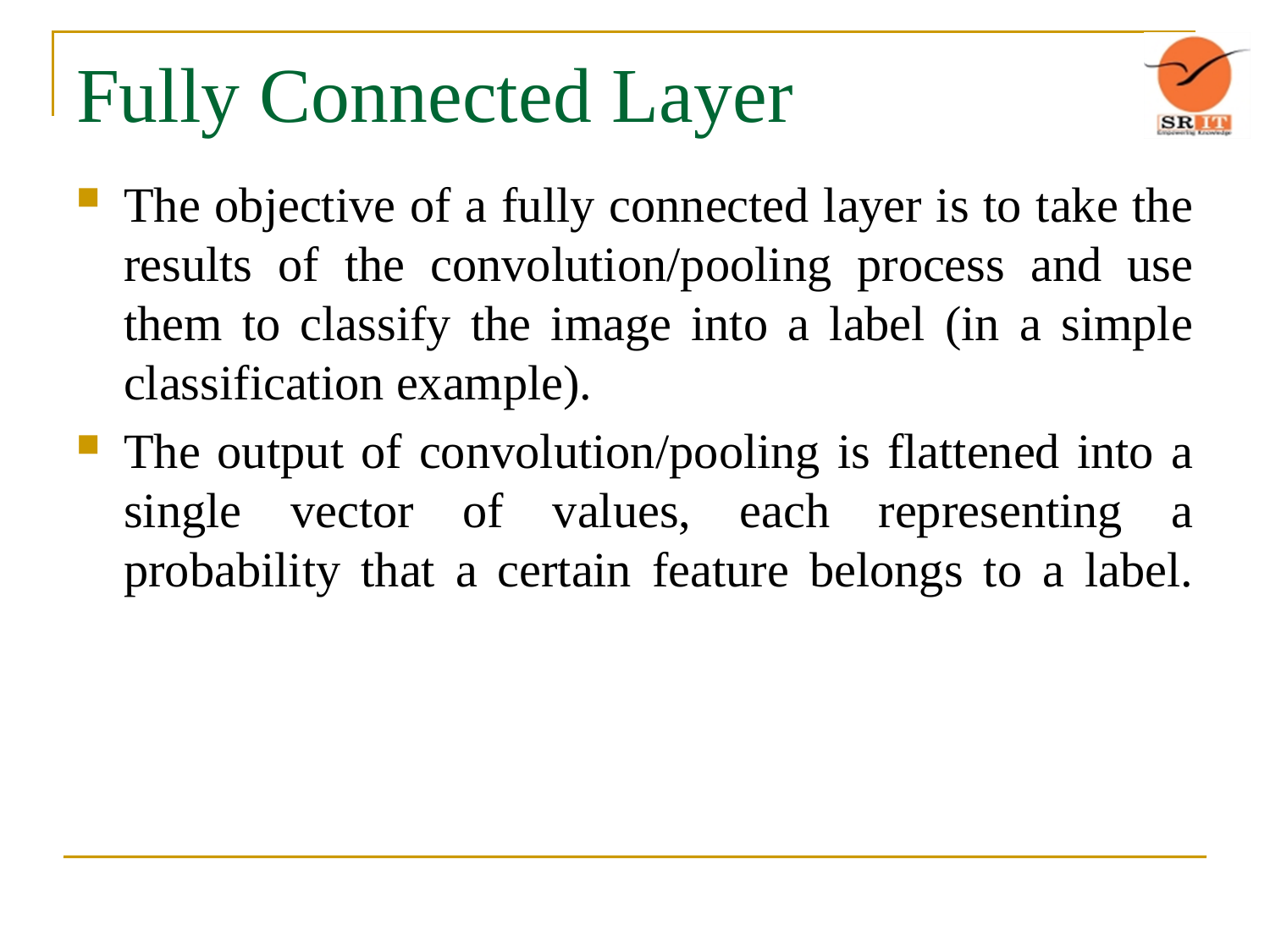

# Fully Connected Layer
The objective of a fully connected layer is to take the results of the convolution/pooling process and use them to classify the image into a label (in a simple classification example).
The output of convolution/pooling is flattened into a single vector of values, each representing a probability that a certain feature belongs to a label.